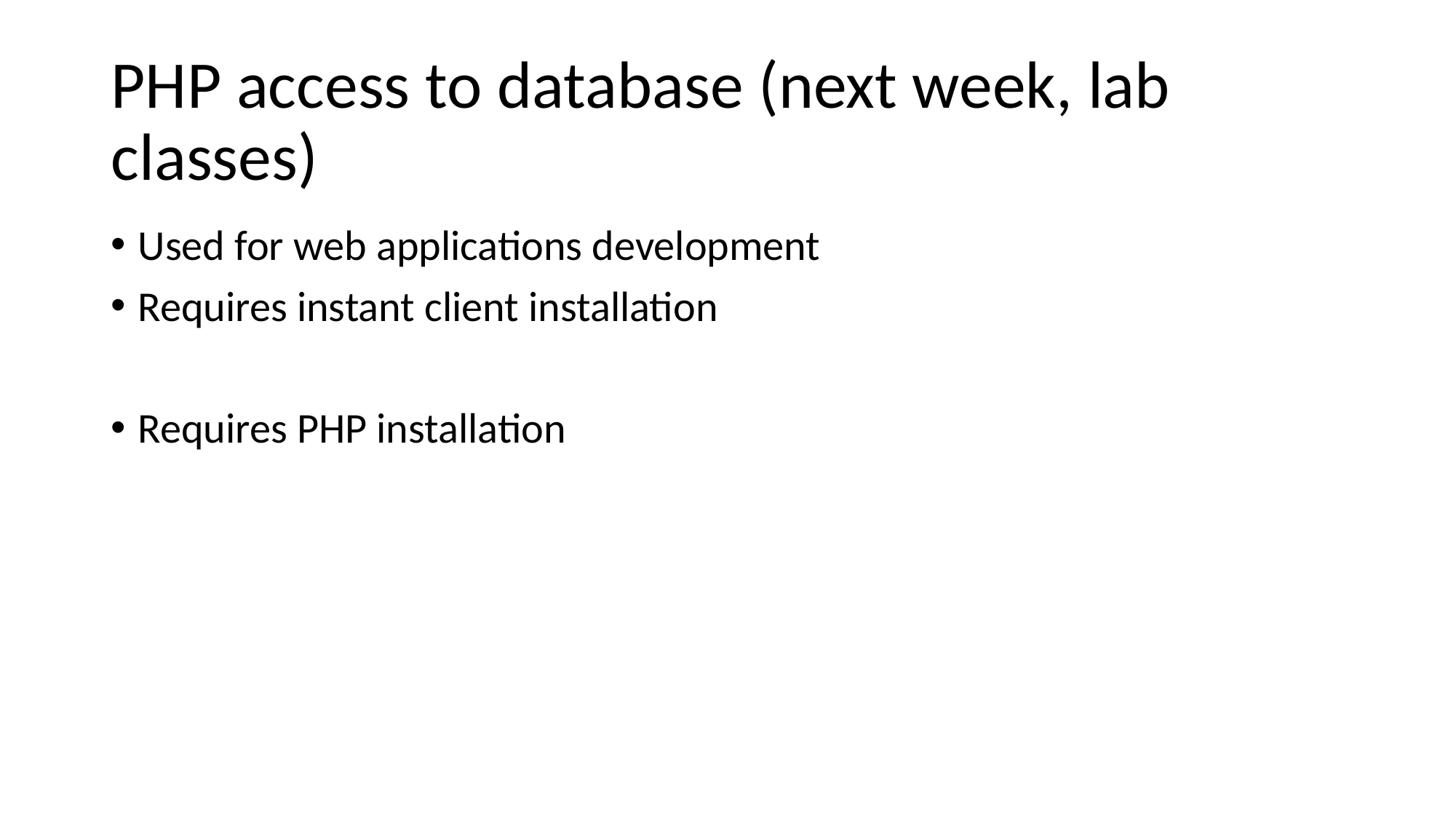

# PHP access to database (next week, lab classes)
Used for web applications development
Requires instant client installation

Requires PHP installation